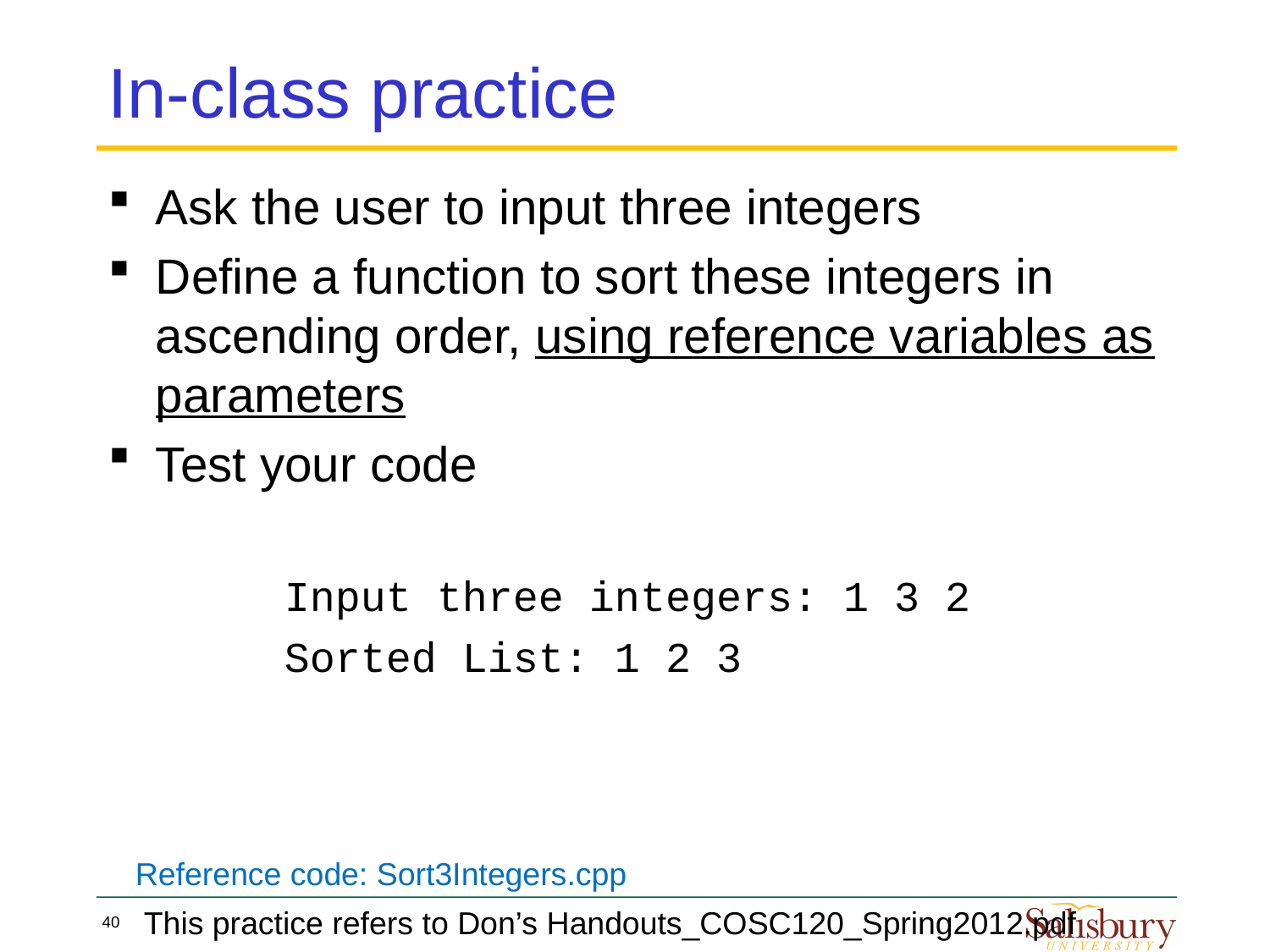

# In-class practice
Ask the user to input three integers
Define a function to sort these integers in ascending order, using reference variables as parameters
Test your code
Input three integers: 1 3 2
Sorted List: 1 2 3
Reference code: Sort3Integers.cpp
This practice refers to Don’s Handouts_COSC120_Spring2012.pdf
40